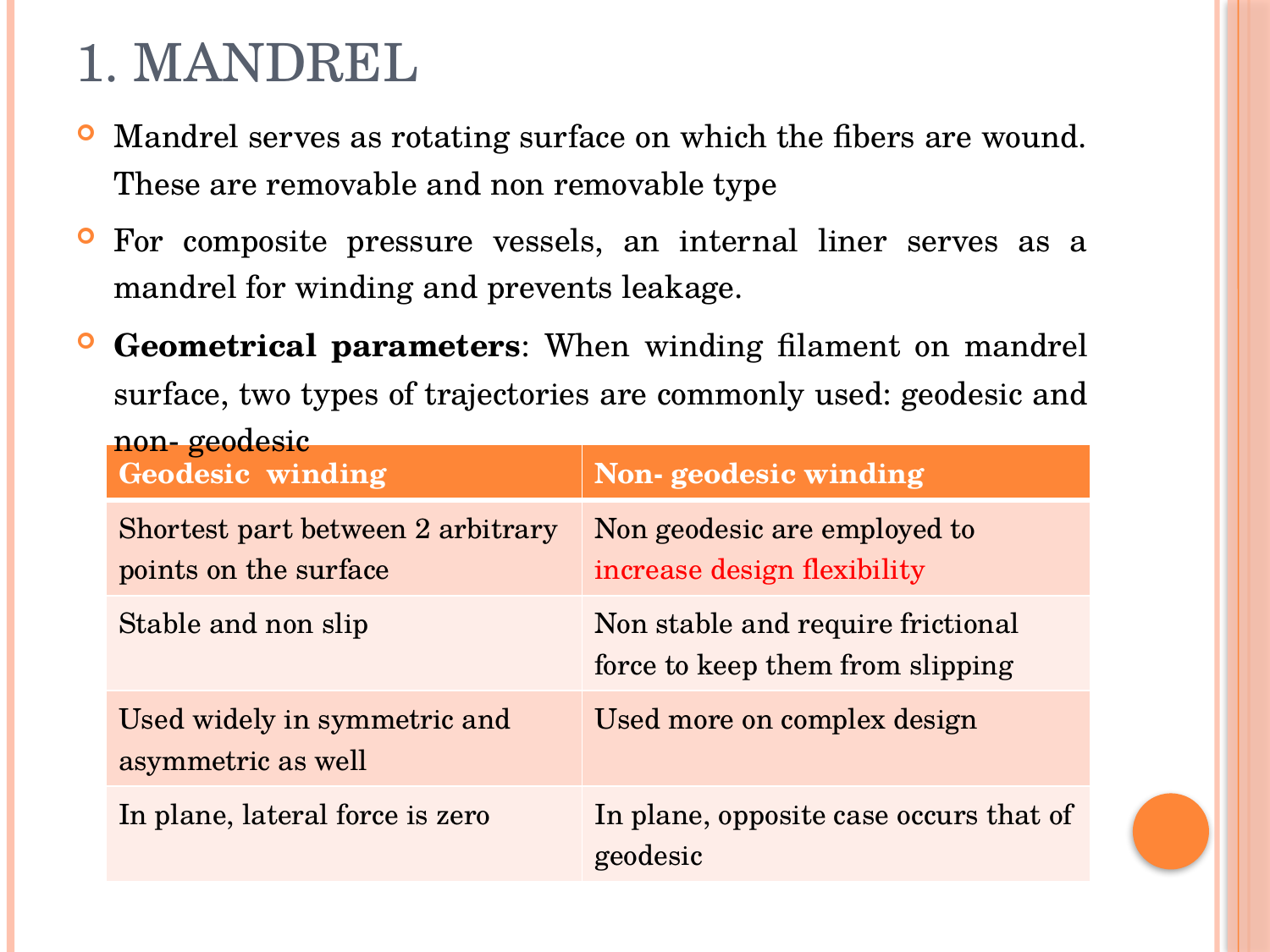

1. mandrel
Mandrel serves as rotating surface on which the fibers are wound. These are removable and non removable type
For composite pressure vessels, an internal liner serves as a mandrel for winding and prevents leakage.
Geometrical parameters: When winding filament on mandrel surface, two types of trajectories are commonly used: geodesic and non- geodesic

| Geodesic winding | Non- geodesic winding |
| --- | --- |
| Shortest part between 2 arbitrary points on the surface | Non geodesic are employed to increase design flexibility |
| Stable and non slip | Non stable and require frictional force to keep them from slipping |
| Used widely in symmetric and asymmetric as well | Used more on complex design |
| In plane, lateral force is zero | In plane, opposite case occurs that of geodesic |